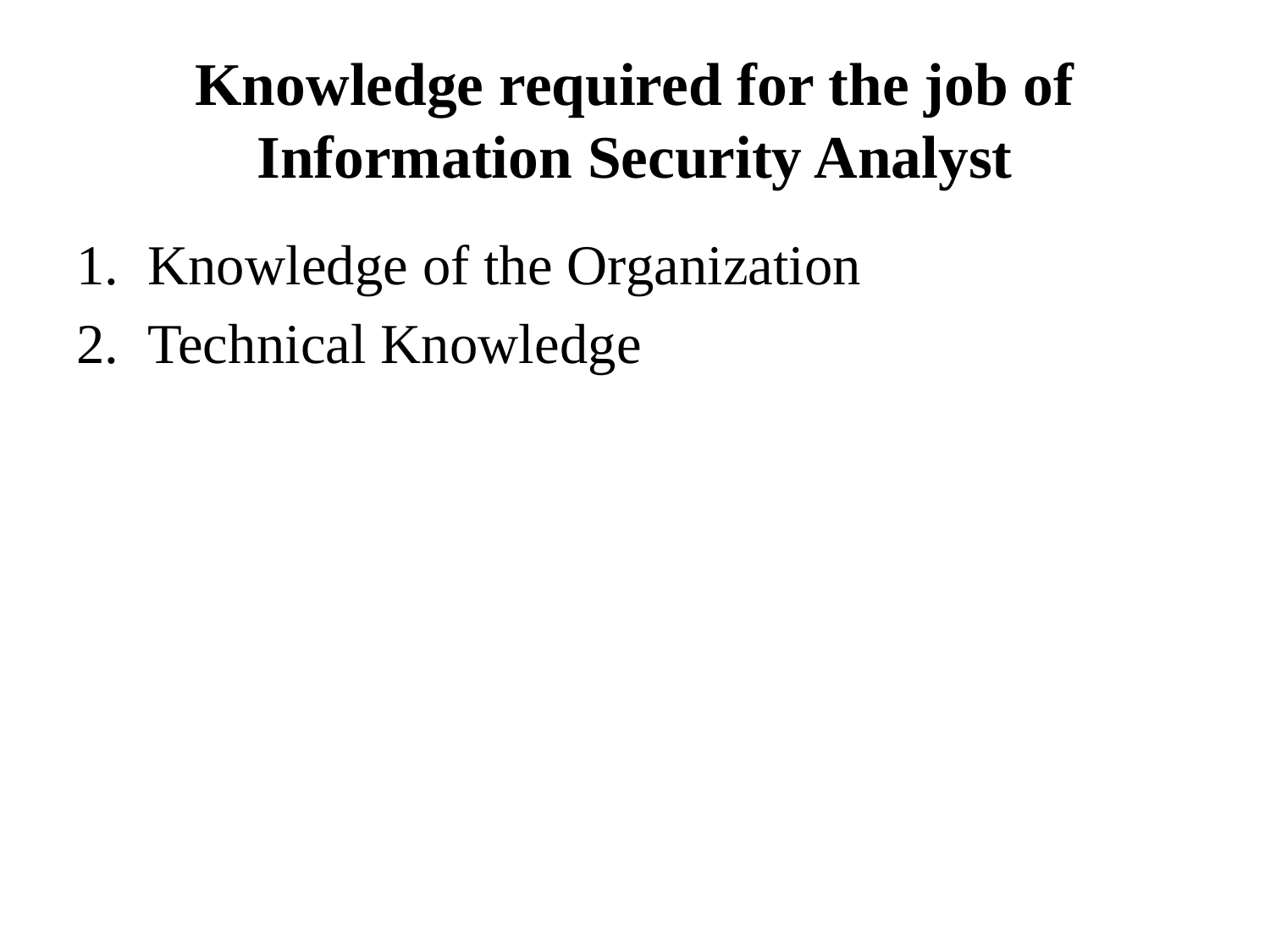

# Knowledge required for the job of Information Security Analyst
Knowledge of the Organization
Technical Knowledge